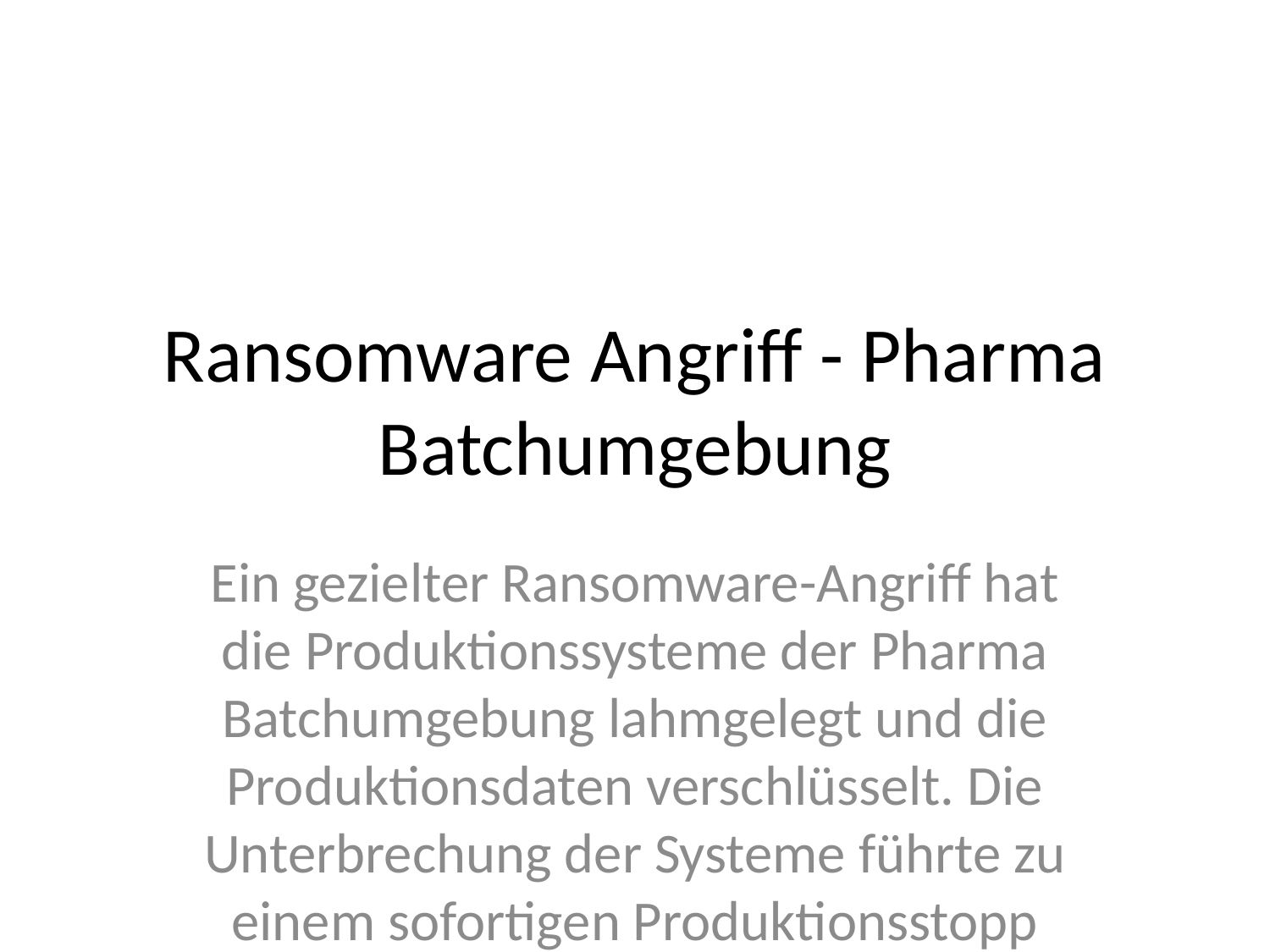

# Ransomware Angriff - Pharma Batchumgebung
Ein gezielter Ransomware-Angriff hat die Produktionssysteme der Pharma Batchumgebung lahmgelegt und die Produktionsdaten verschlüsselt. Die Unterbrechung der Systeme führte zu einem sofortigen Produktionsstopp und gefährdete die termingerechte Lieferung kritischer Medikamente. Die IT-Abteilung arbeitet daran, die Malware zu entfernen und die Systeme mithilfe von Backups wiederherzustellen, während gleichzeitig Maßnahmen zur Verhinderung zukünftiger Angriffe implementiert werden.